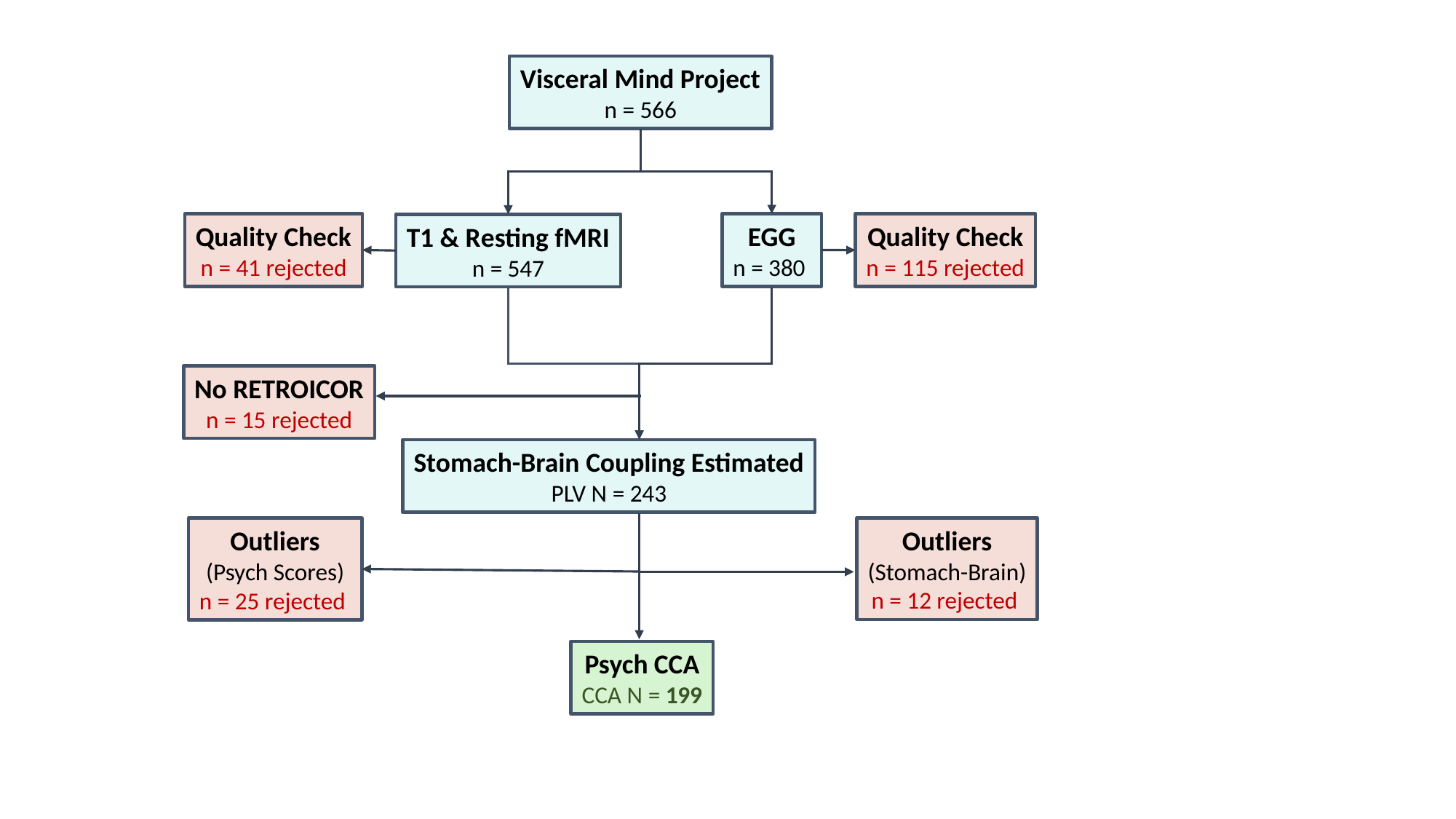

Visceral Mind Project
n = 566
Quality Check
n = 41 rejected
EGG
n = 380
Quality Check
n = 115 rejected
T1 & Resting fMRI
n = 547
No RETROICOR
n = 15 rejected
Stomach-Brain Coupling Estimated
PLV N = 243
Outliers
(Stomach-Brain)
n = 12 rejected
Outliers
(Psych Scores)
n = 25 rejected
Psych CCA
CCA N = 199